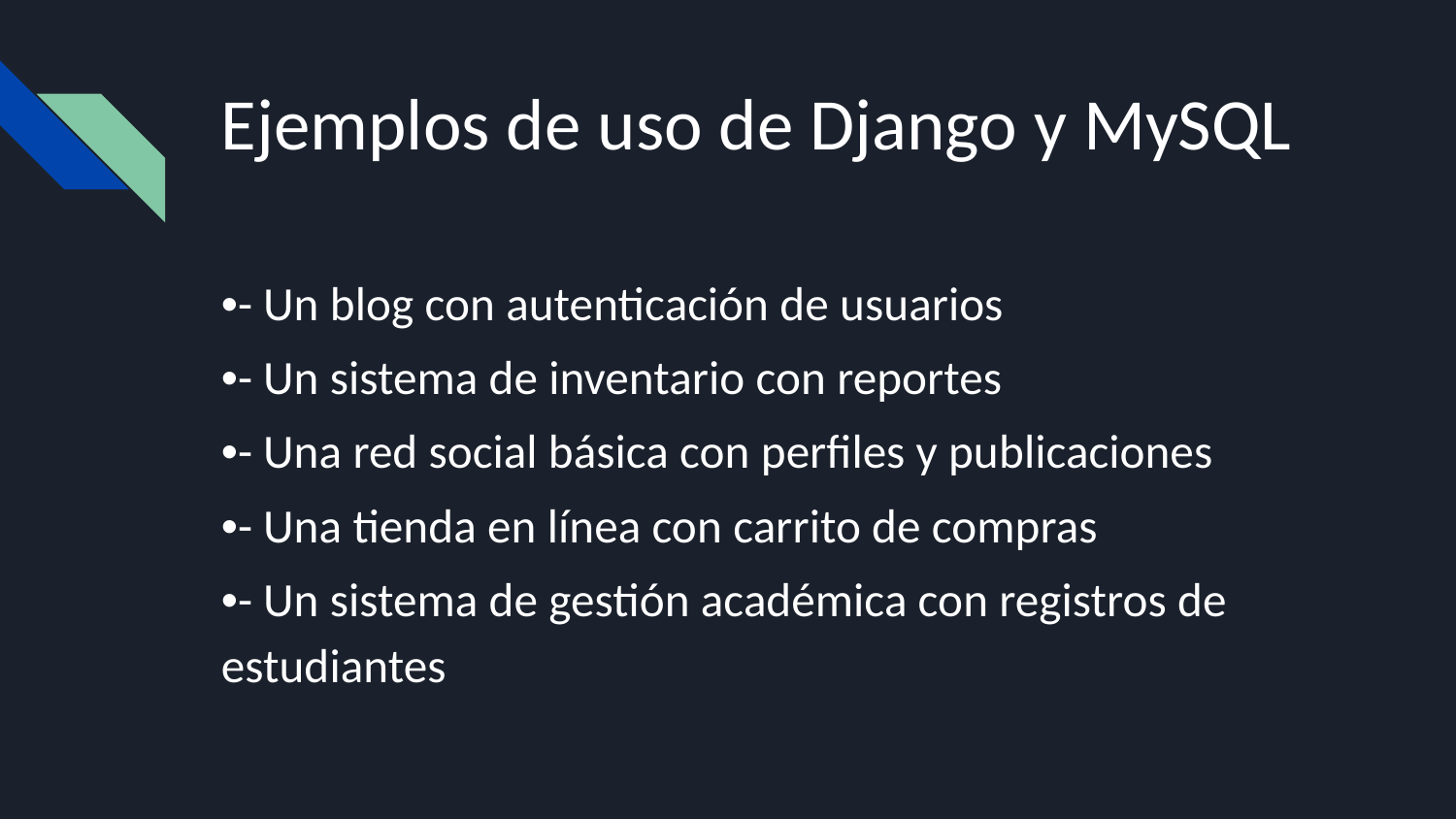

# Ejemplos de uso de Django y MySQL
•- Un blog con autenticación de usuarios
•- Un sistema de inventario con reportes
•- Una red social básica con perfiles y publicaciones
•- Una tienda en línea con carrito de compras
•- Un sistema de gestión académica con registros de estudiantes